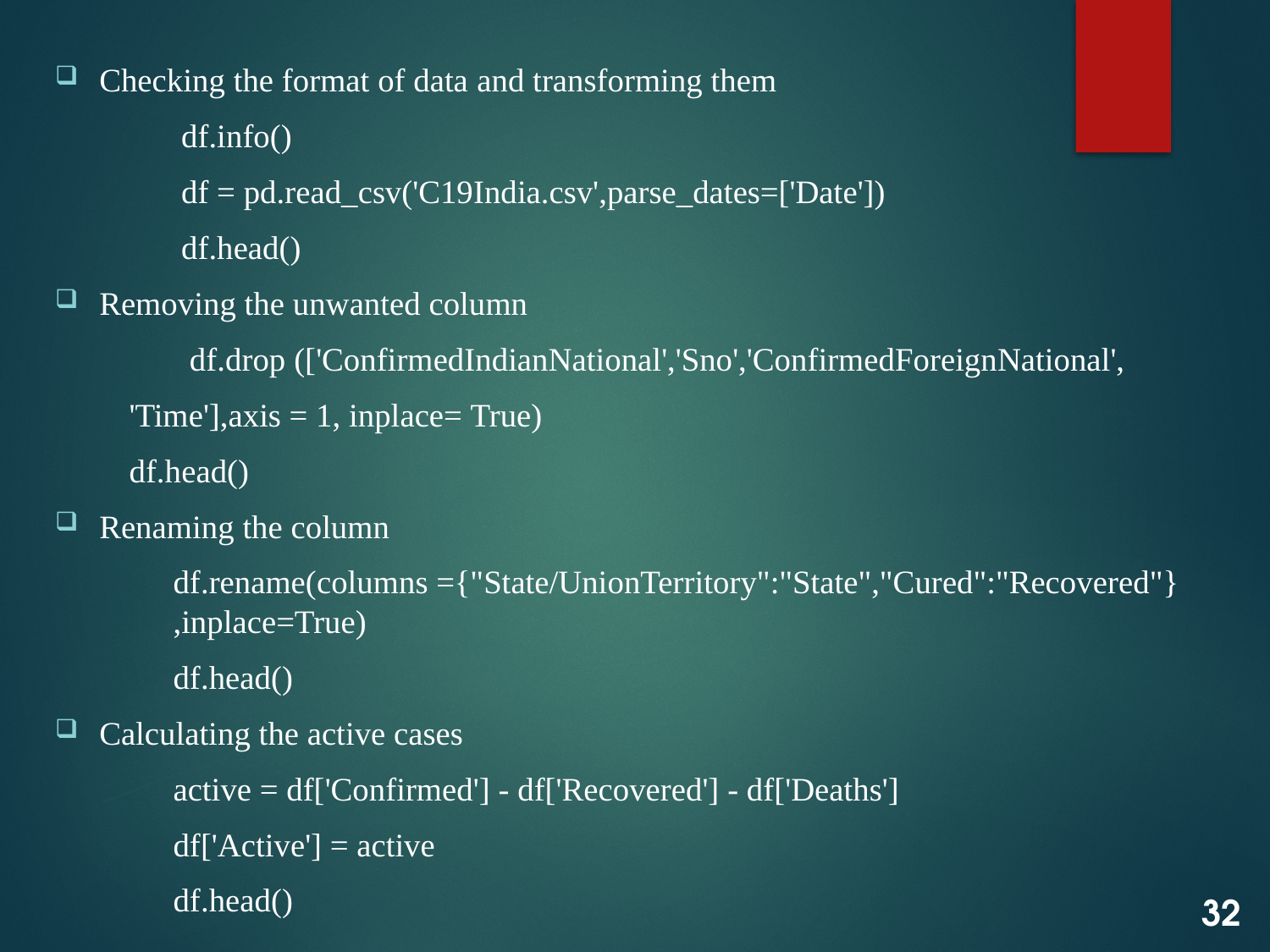

Checking the format of data and transforming them
	 df.info()
	 df = pd.read_csv('C19India.csv',parse_dates=['Date'])
	 df.head()
Removing the unwanted column
	  df.drop (['ConfirmedIndianNational','Sno','ConfirmedForeignNational',
         'Time'],axis = 1, inplace= True)
         df.head()
Renaming the column
	df.rename(columns ={"State/UnionTerritory":"State","Cured":"Recovered"}  	,inplace=True)
	df.head()
Calculating the active cases
	active = df['Confirmed'] - df['Recovered'] - df['Deaths']
	df['Active'] = active
	df.head()

32